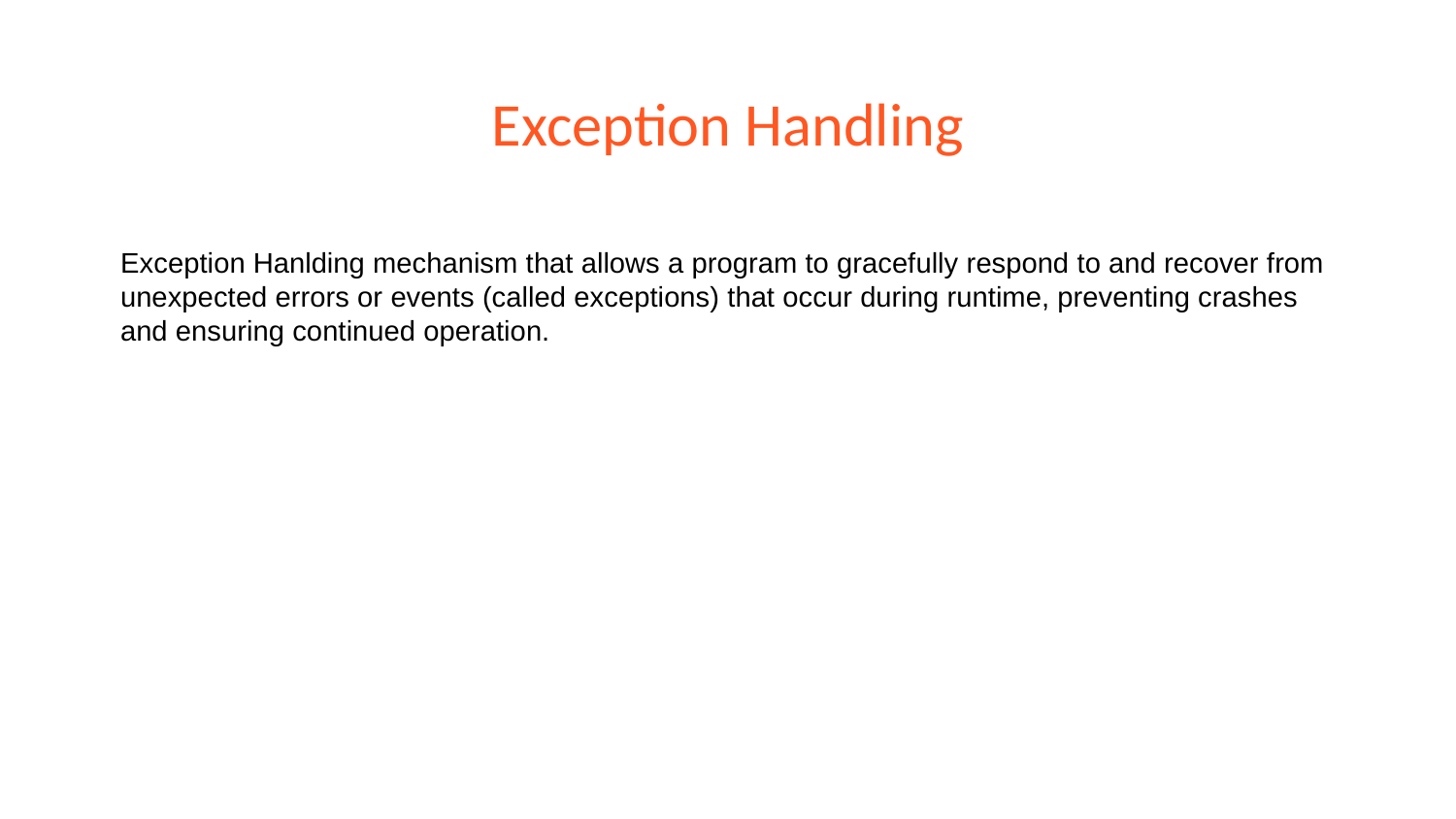

# Exception Handling
Exception Hanlding mechanism that allows a program to gracefully respond to and recover from unexpected errors or events (called exceptions) that occur during runtime, preventing crashes and ensuring continued operation.